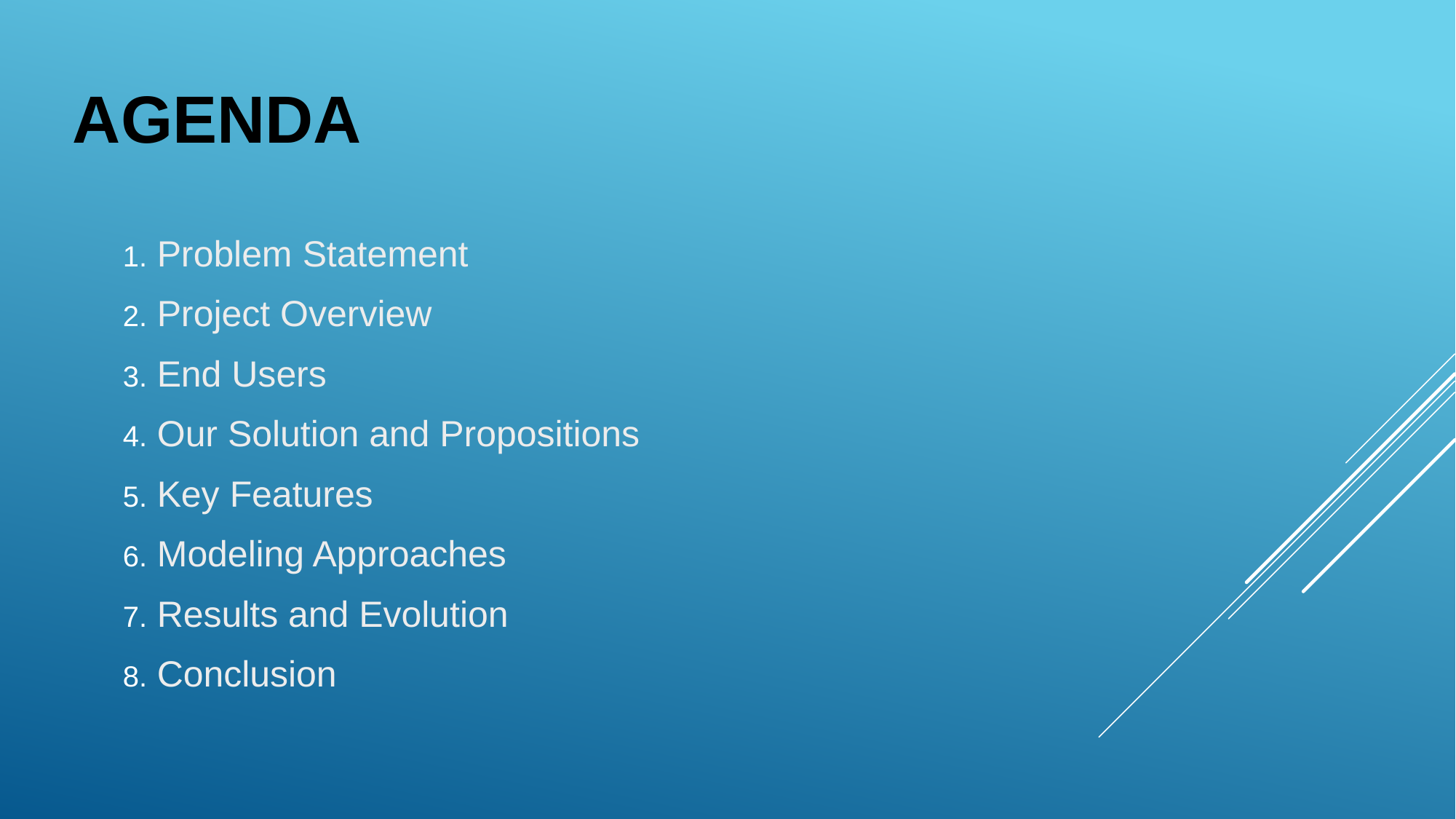

# Agenda
Problem Statement
Project Overview
End Users
Our Solution and Propositions
Key Features
Modeling Approaches
Results and Evolution
Conclusion